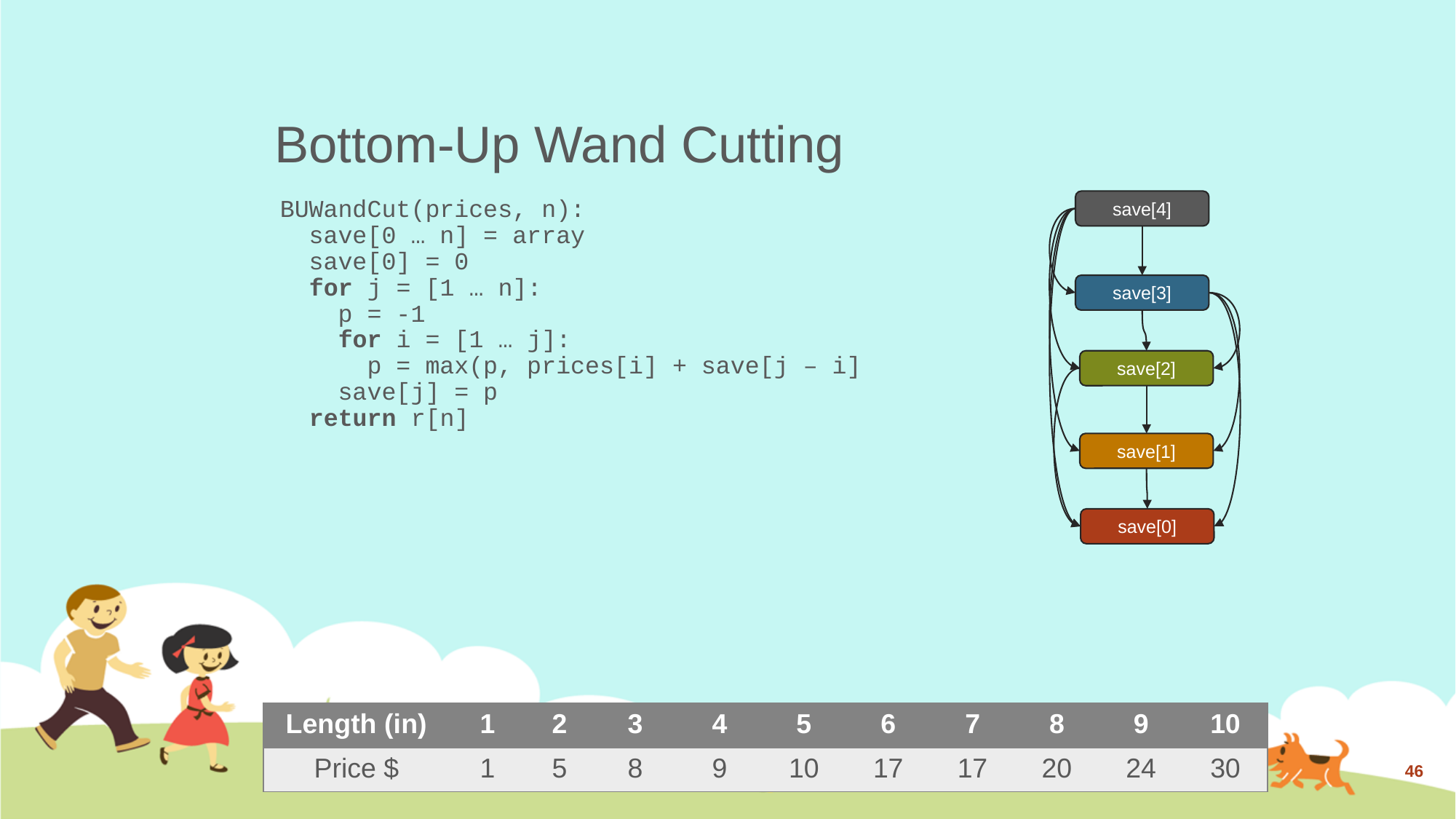

# Bottom-Up Wand Cutting
BUWandCut(prices, n):
  save[0 … n] = array
  save[0] = 0
  for j = [1 … n]:
    p = -1
    for i = [1 … j]:
      p = max(p, prices[i] + save[j – i]
    save[j] = p
  return r[n]
save[4]
save[3]
save[2]
save[1]
save[0]
| Length (in) | 1 | 2 | 3 | 4 | 5 | 6 | 7 | 8 | 9 | 10 |
| --- | --- | --- | --- | --- | --- | --- | --- | --- | --- | --- |
| Price $ | 1 | 5 | 8 | 9 | 10 | 17 | 17 | 20 | 24 | 30 |
46